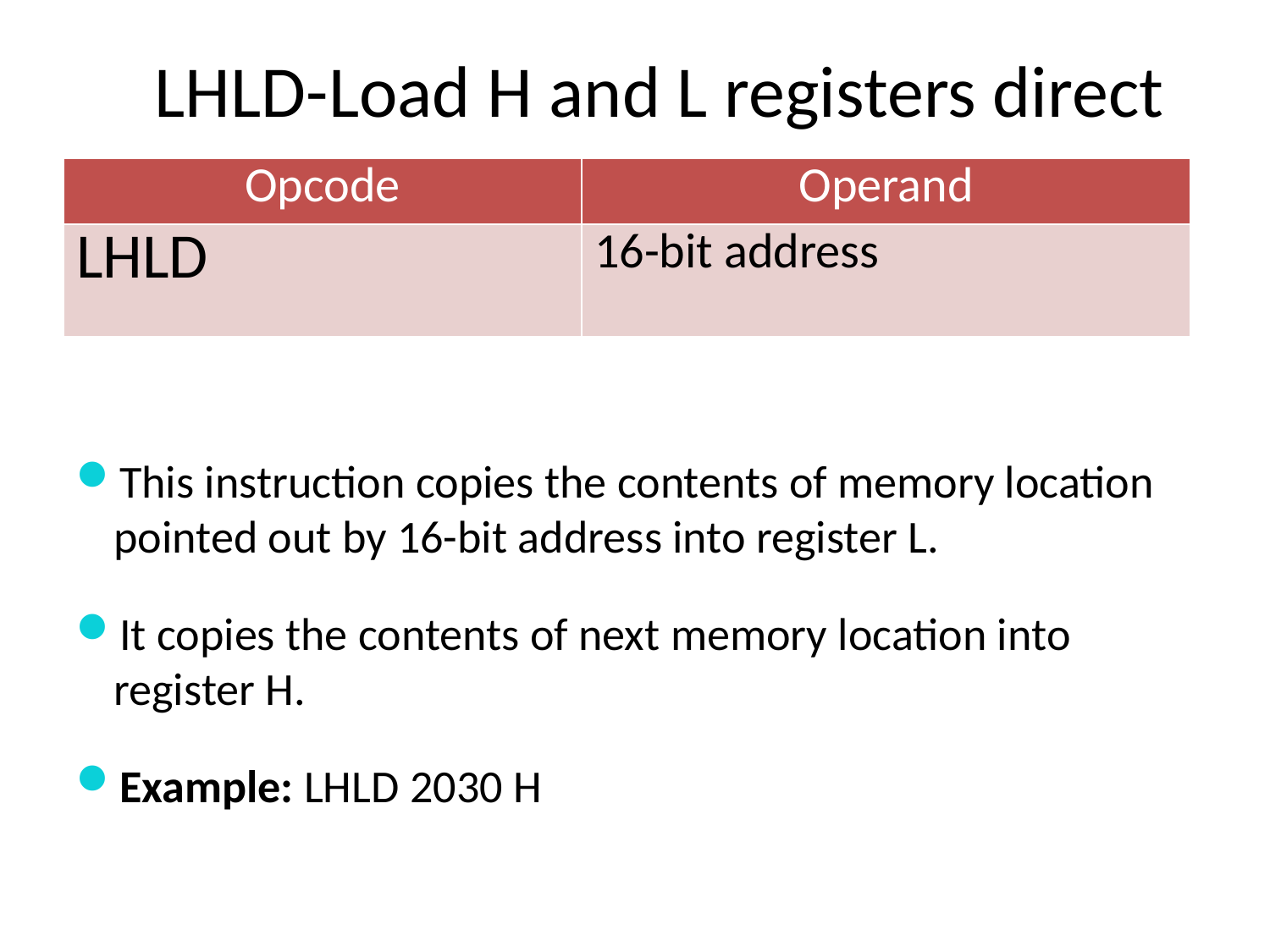

# LHLD-Load H and L registers direct
| Opcode | Operand |
| --- | --- |
| LHLD | 16-bit address |
This instruction copies the contents of memory location pointed out by 16-bit address into register L.
It copies the contents of next memory location into register H.
Example: LHLD 2030 H